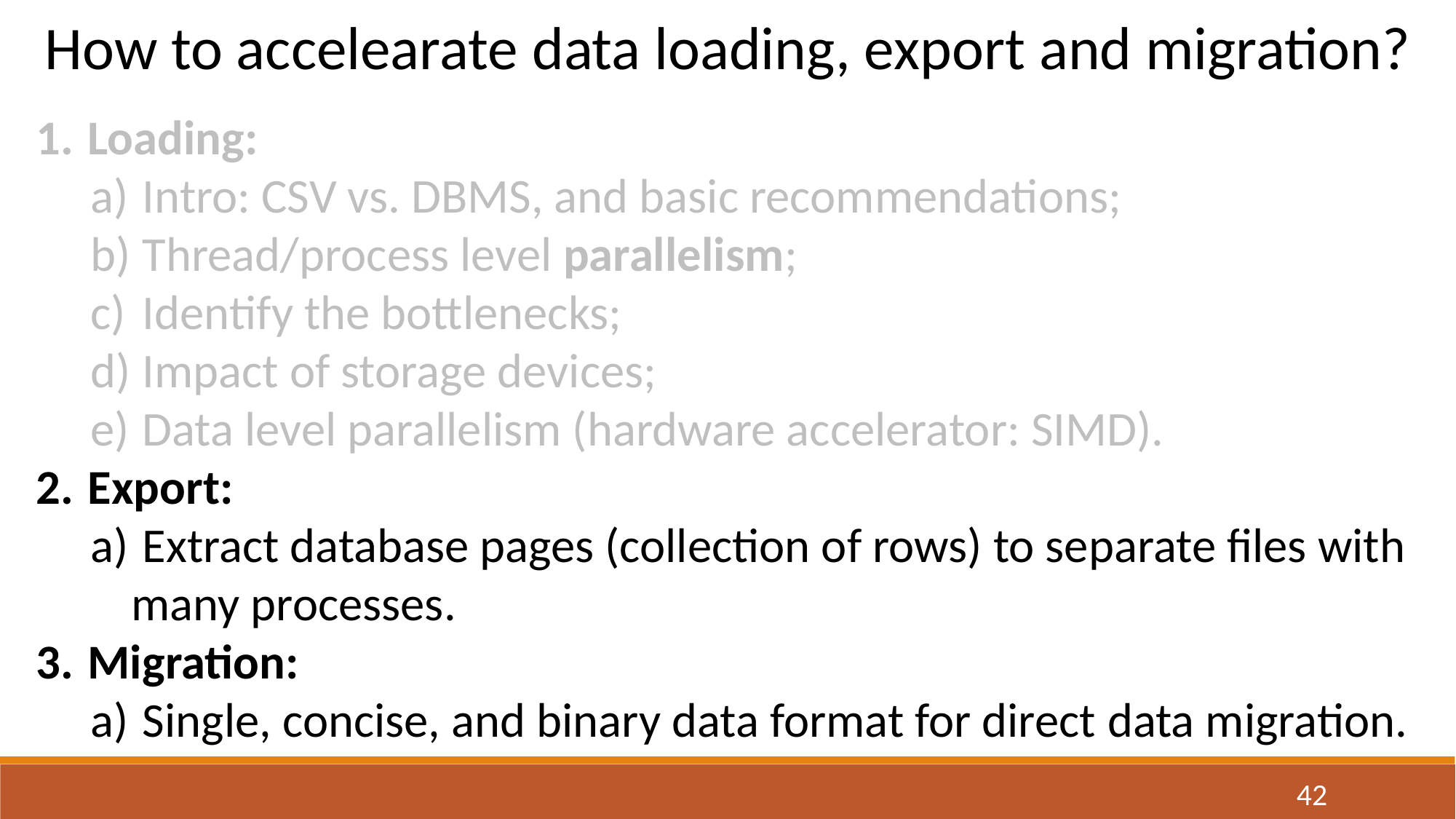

How to accelearate data loading, export and migration?
 Loading:
 Intro: CSV vs. DBMS, and basic recommendations;
 Thread/process level parallelism;
 Identify the bottlenecks;
 Impact of storage devices;
 Data level parallelism (hardware accelerator: SIMD).
 Export:
 Extract database pages (collection of rows) to separate files with many processes.
 Migration:
 Single, concise, and binary data format for direct data migration.
42